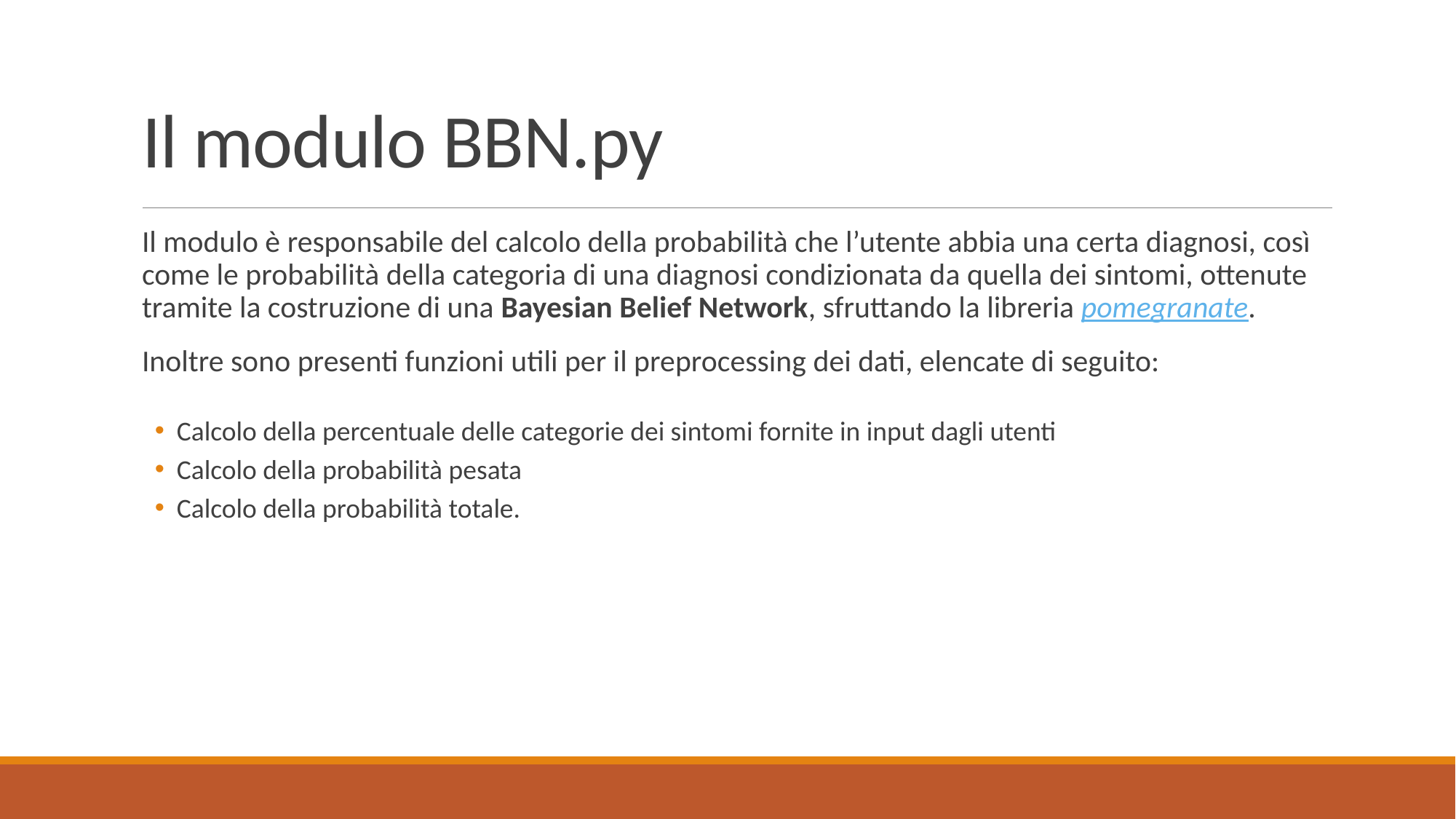

# Il modulo BBN.py
Il modulo è responsabile del calcolo della probabilità che l’utente abbia una certa diagnosi, così come le probabilità della categoria di una diagnosi condizionata da quella dei sintomi, ottenute tramite la costruzione di una Bayesian Belief Network, sfruttando la libreria pomegranate.
Inoltre sono presenti funzioni utili per il preprocessing dei dati, elencate di seguito:
Calcolo della percentuale delle categorie dei sintomi fornite in input dagli utenti
Calcolo della probabilità pesata
Calcolo della probabilità totale.